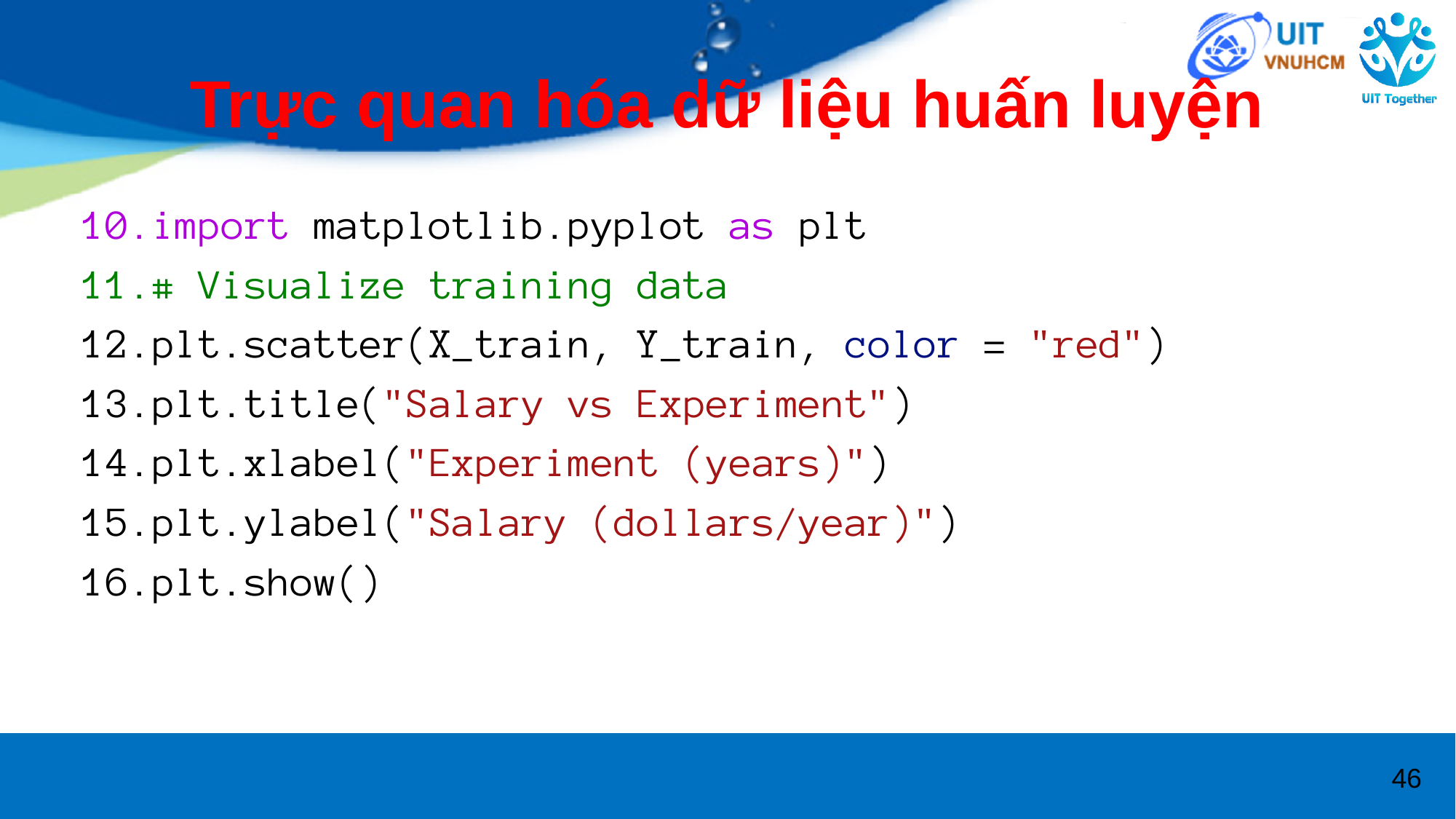

# Trực quan hóa dữ liệu huấn luyện
import matplotlib.pyplot as plt
# Visualize training data
plt.scatter(X_train, Y_train, color = "red")
plt.title("Salary vs Experiment")
plt.xlabel("Experiment (years)")
plt.ylabel("Salary (dollars/year)")
plt.show()